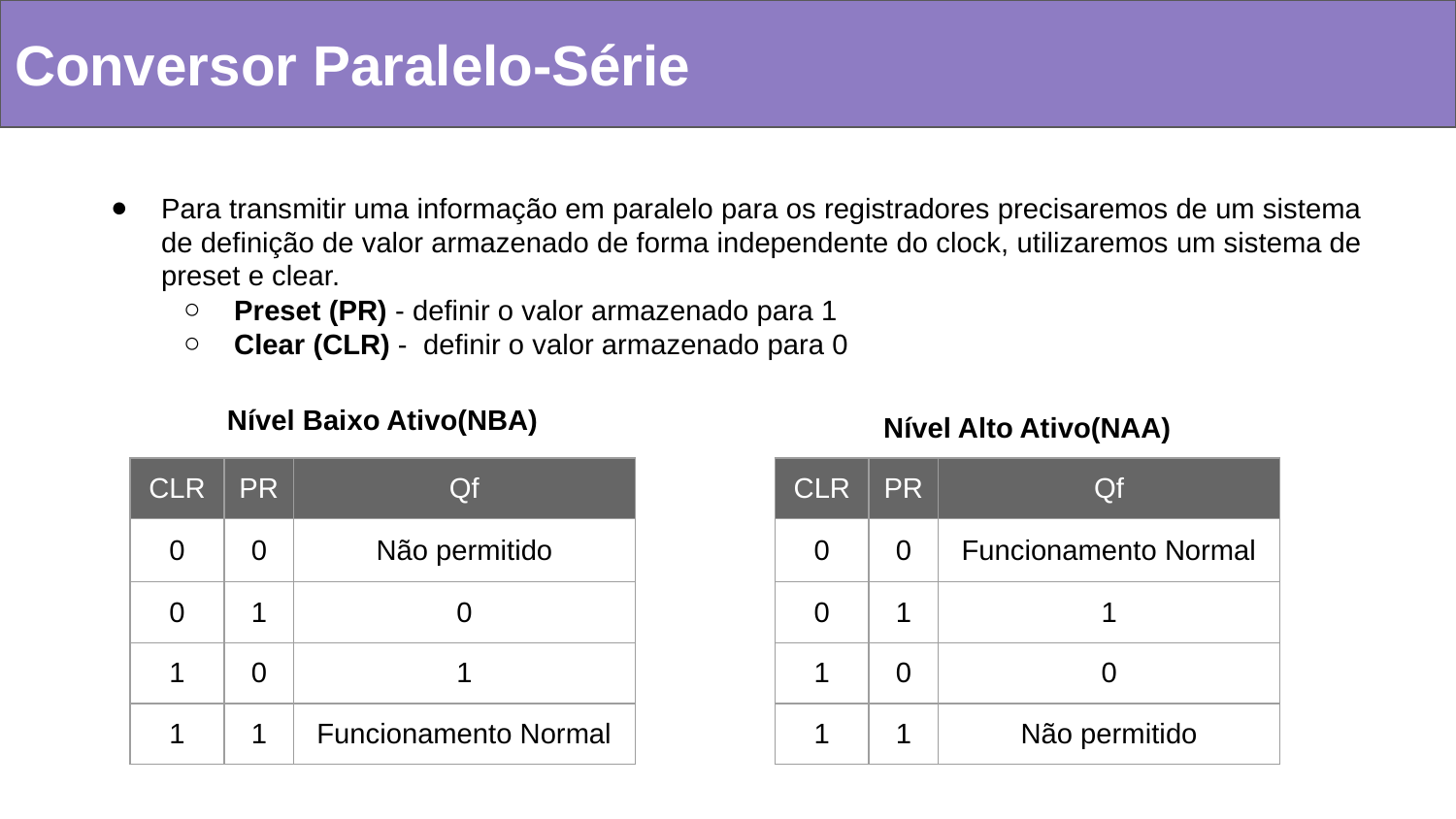

Conversor Paralelo-Série
Para transmitir uma informação em paralelo para os registradores precisaremos de um sistema de definição de valor armazenado de forma independente do clock, utilizaremos um sistema de preset e clear.
Preset (PR) - definir o valor armazenado para 1
Clear (CLR) -  definir o valor armazenado para 0
Nível Baixo Ativo(NBA)
Nível Alto Ativo(NAA)
| CLR | PR | Qf |
| --- | --- | --- |
| 0 | 0 | Não permitido |
| 0 | 1 | 0 |
| 1 | 0 | 1 |
| 1 | 1 | Funcionamento Normal |
| CLR | PR | Qf |
| --- | --- | --- |
| 0 | 0 | Funcionamento Normal |
| 0 | 1 | 1 |
| 1 | 0 | 0 |
| 1 | 1 | Não permitido |